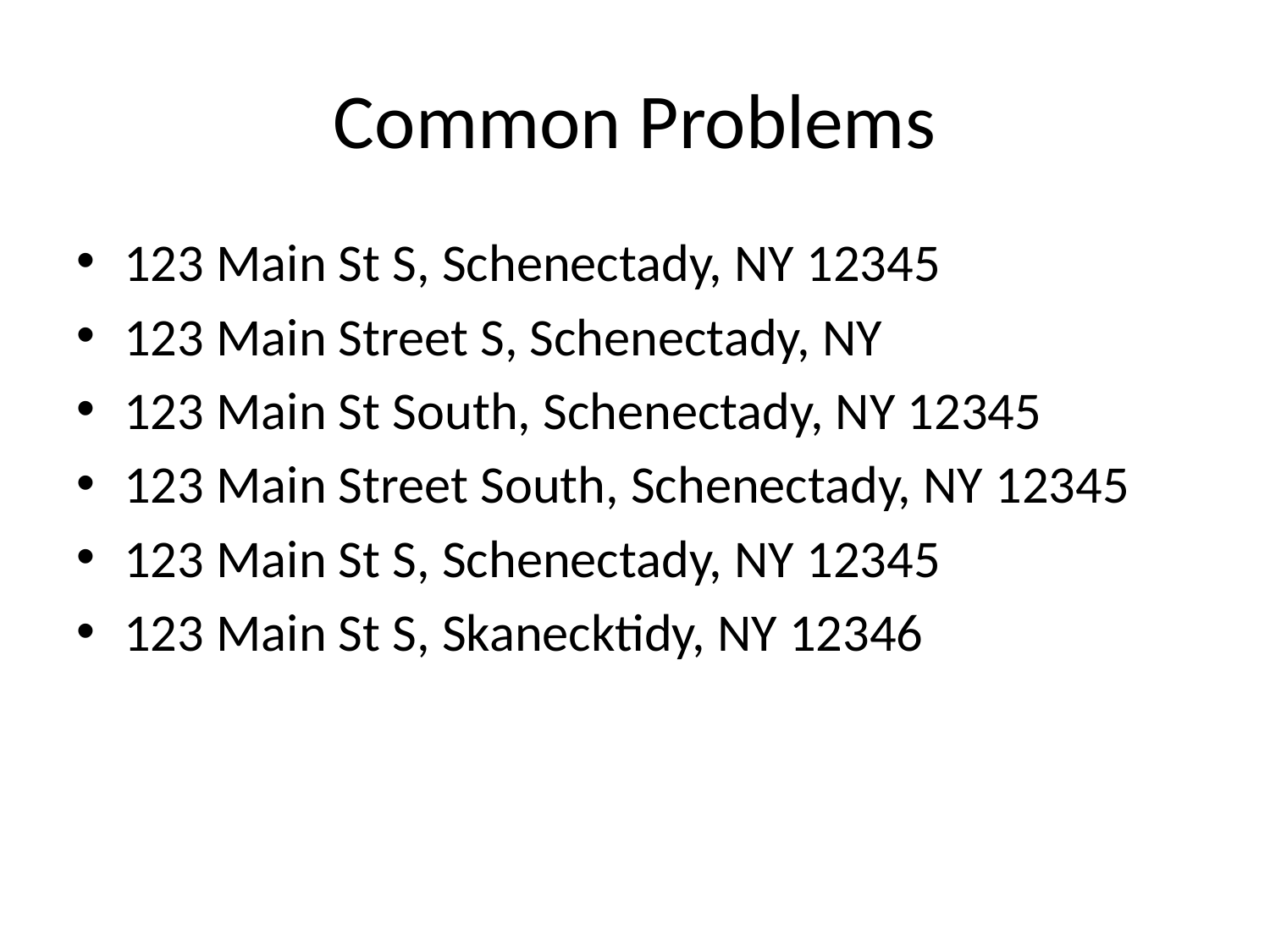

# Common Problems
123 Main St S, Schenectady, NY 12345
123 Main Street S, Schenectady, NY
123 Main St South, Schenectady, NY 12345
123 Main Street South, Schenectady, NY 12345
123 Main St S, Schenectady, NY 12345
123 Main St S, Skanecktidy, NY 12346